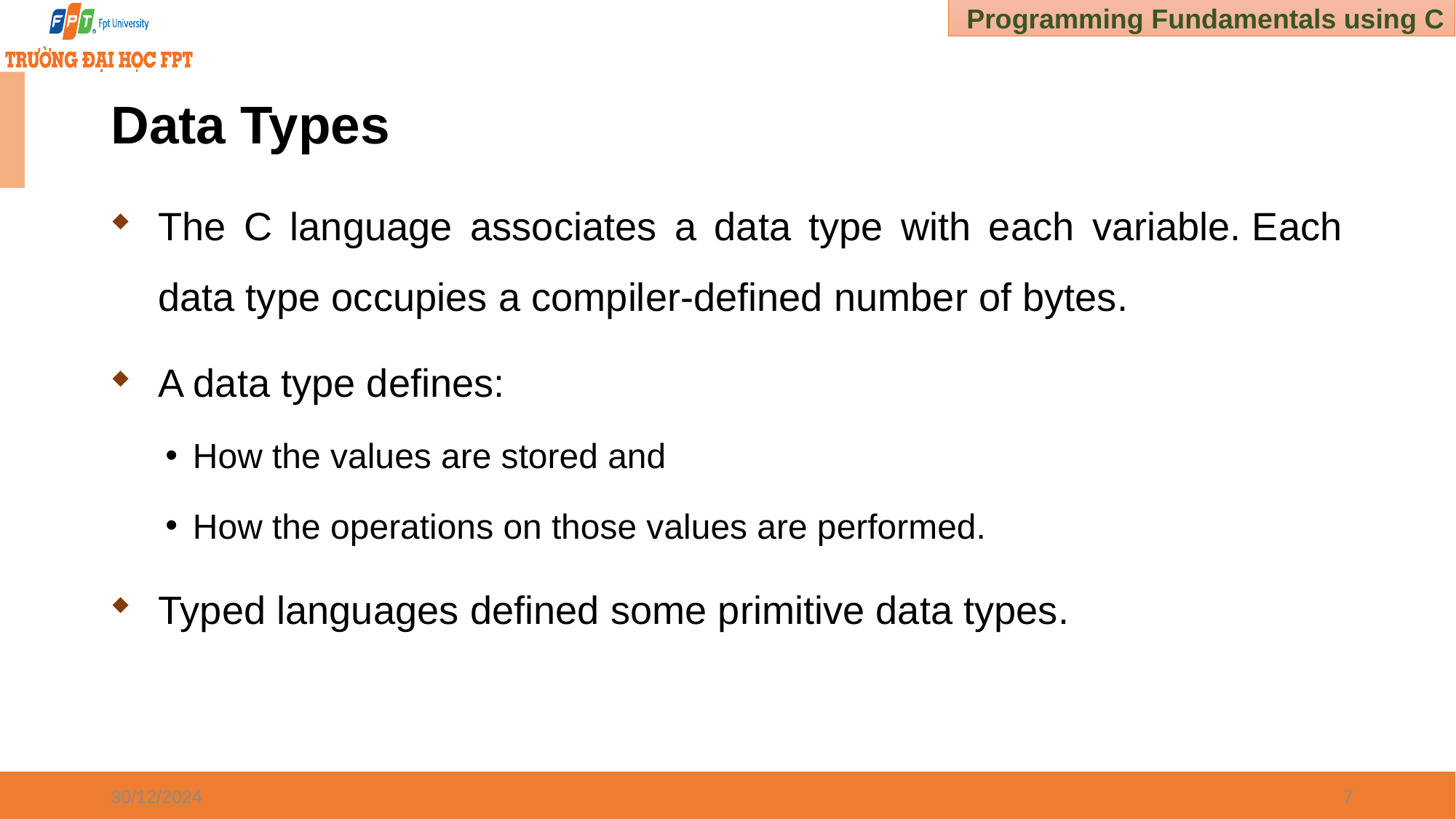

# Data Types
The C language associates a data type with each variable. Each data type occupies a compiler-defined number of bytes.
A data type defines:
How the values are stored and
How the operations on those values are performed.
Typed languages defined some primitive data types.
30/12/2024
7